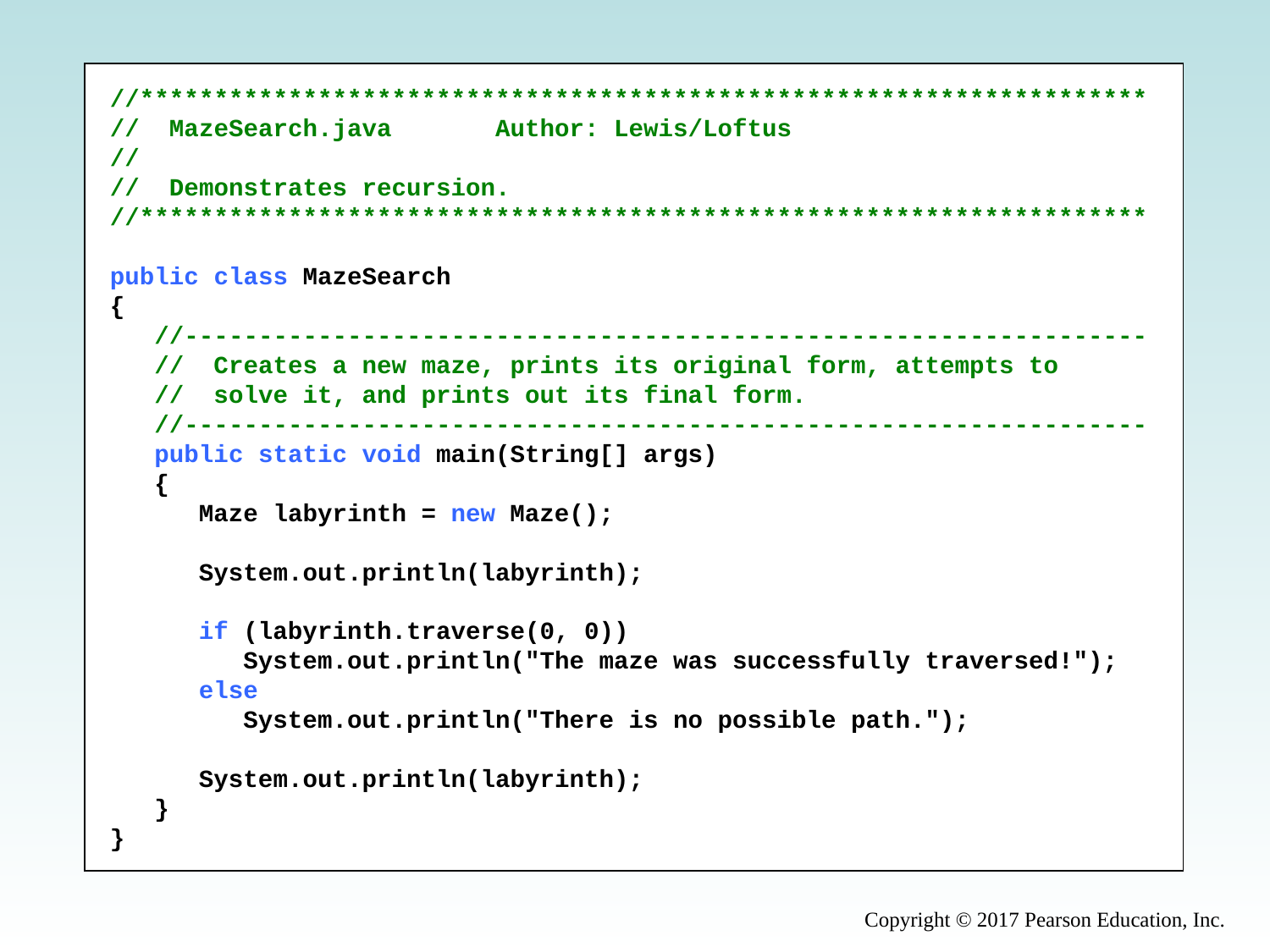

//********************************************************************
//  MazeSearch.java       Author: Lewis/Loftus
//
//  Demonstrates recursion.
//********************************************************************

public class MazeSearch
{
   //-----------------------------------------------------------------
   //  Creates a new maze, prints its original form, attempts to
   //  solve it, and prints out its final form.
   //-----------------------------------------------------------------
   public static void main(String[] args)
   {
      Maze labyrinth = new Maze();

      System.out.println(labyrinth);

      if (labyrinth.traverse(0, 0))
         System.out.println("The maze was successfully traversed!");
      else
         System.out.println("There is no possible path.");

      System.out.println(labyrinth);
   }
}
Copyright © 2017 Pearson Education, Inc.